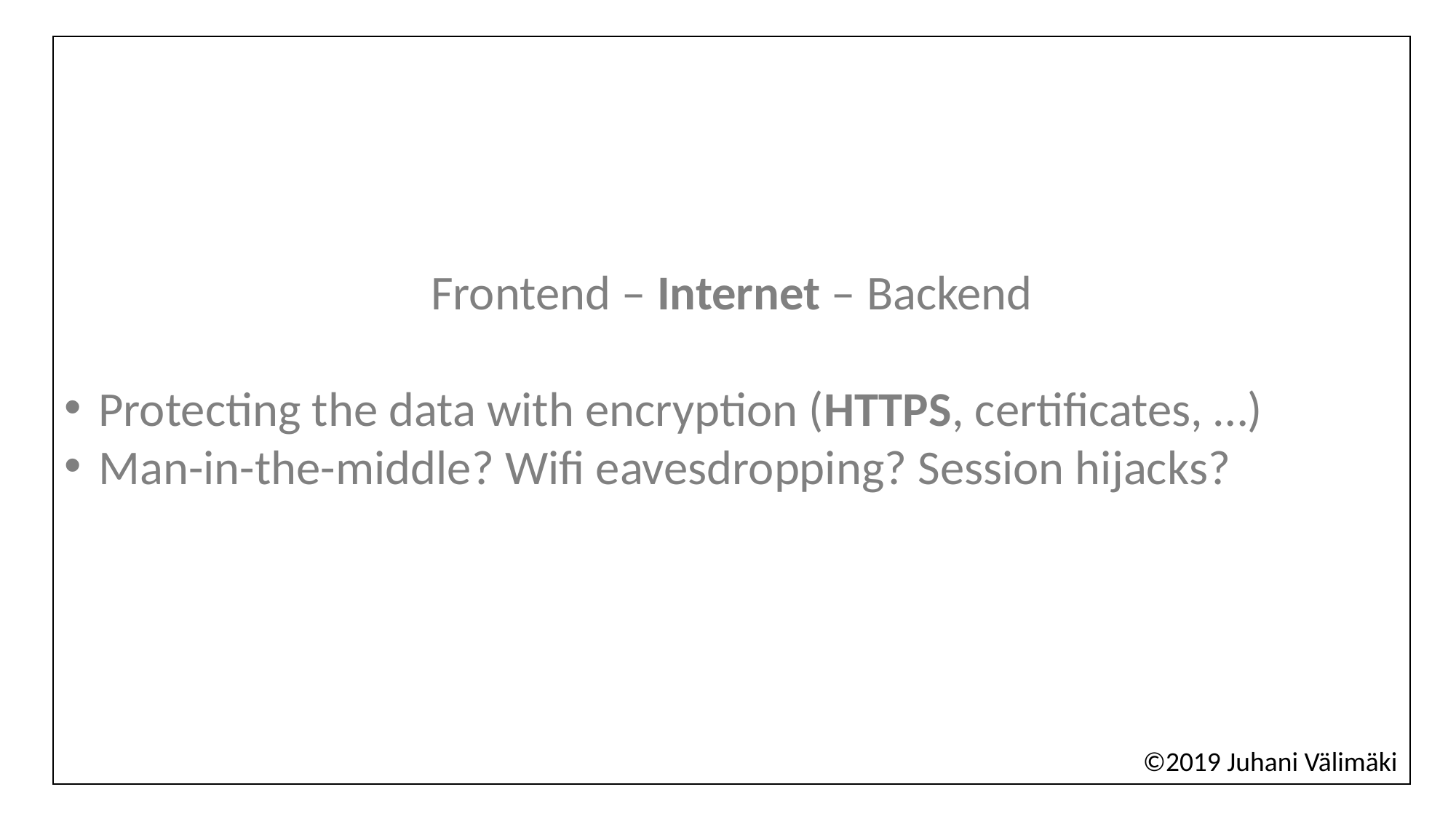

Frontend – Internet – Backend

Protecting the data with encryption (HTTPS, certificates, …)
Man-in-the-middle? Wifi eavesdropping? Session hijacks?

©2019 Juhani Välimäki